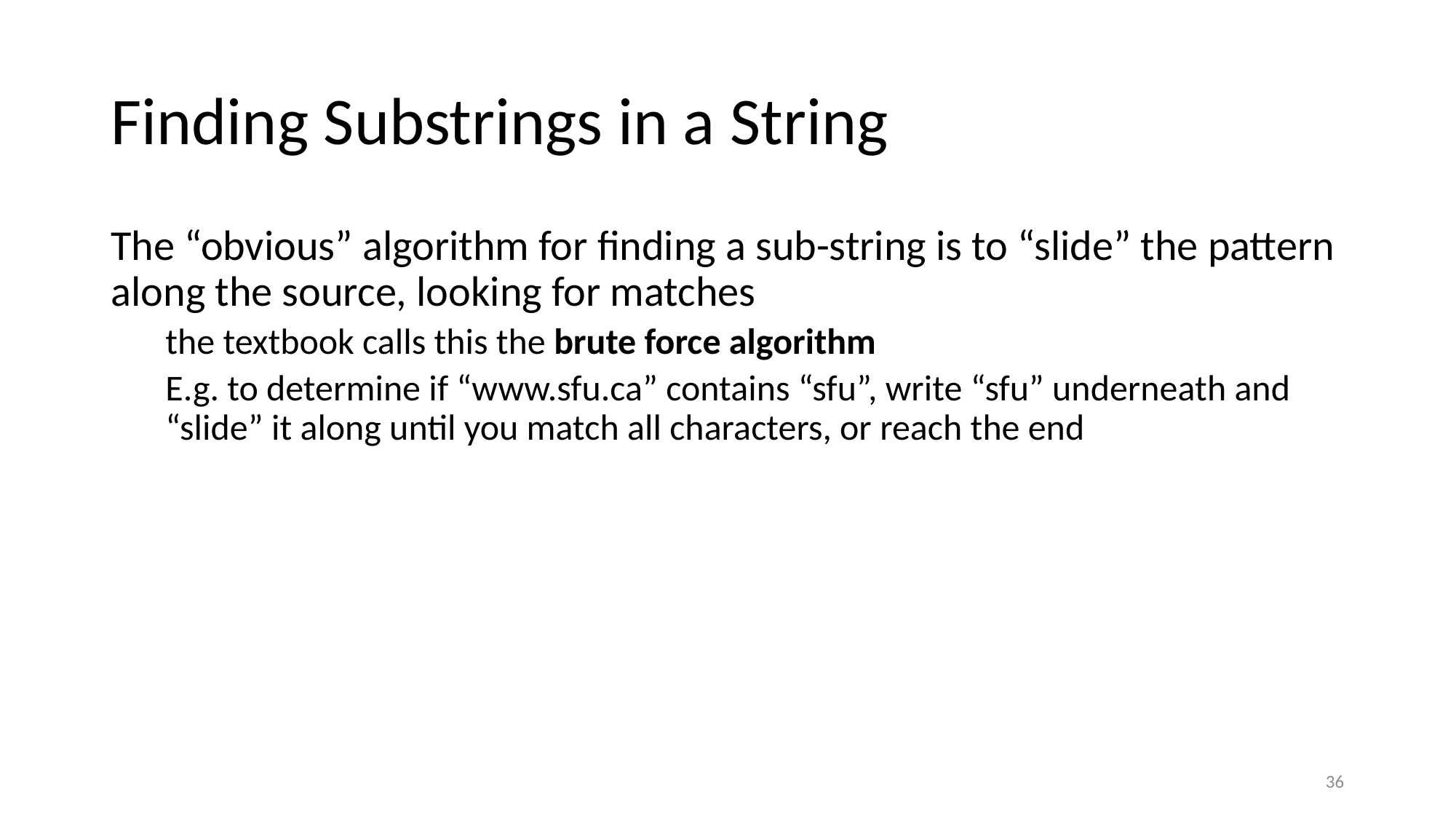

# Finding Substrings in a String
The “obvious” algorithm for finding a sub-string is to “slide” the pattern along the source, looking for matches
the textbook calls this the brute force algorithm
E.g. to determine if “www.sfu.ca” contains “sfu”, write “sfu” underneath and “slide” it along until you match all characters, or reach the end
36